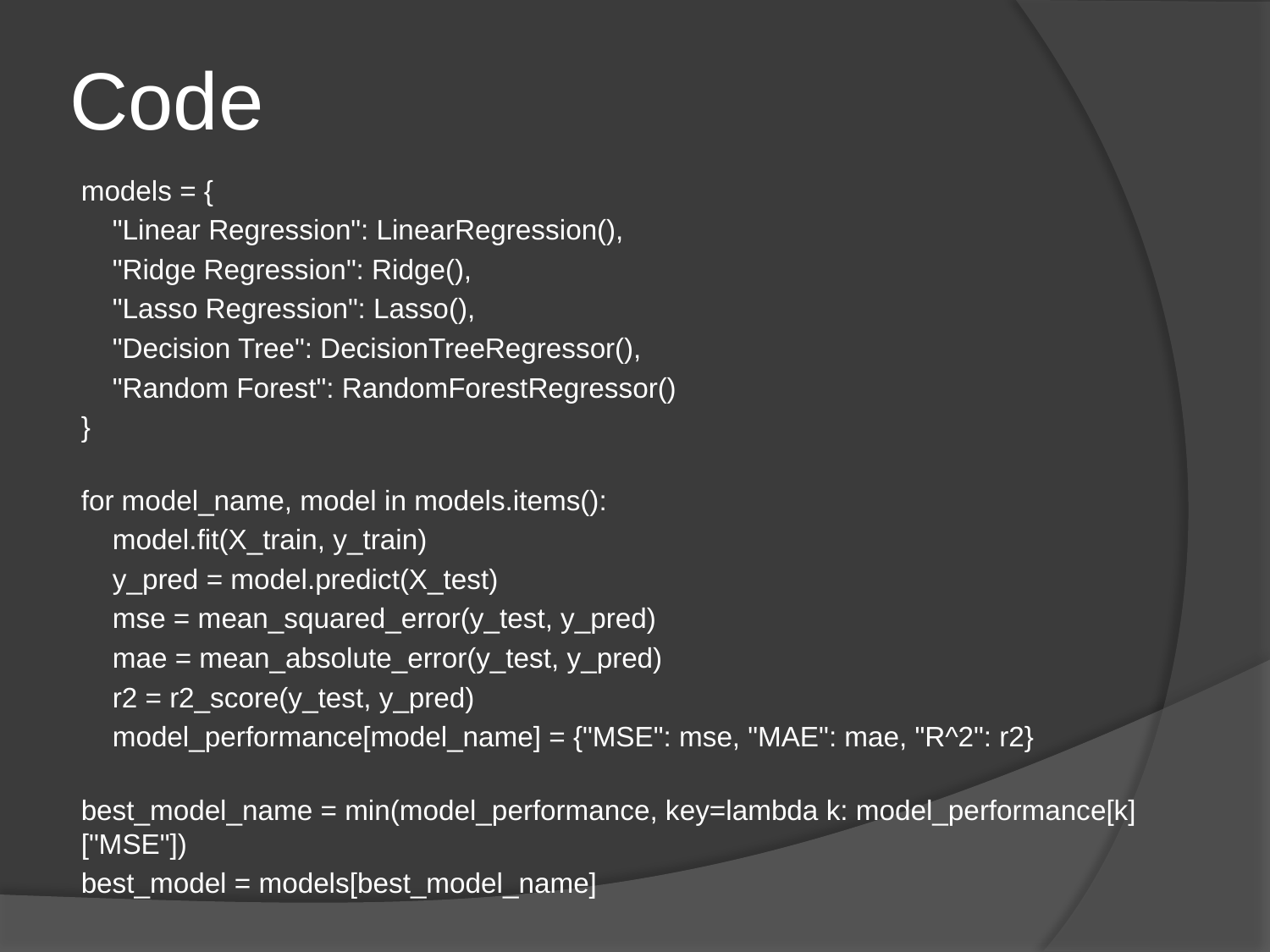

# Code
models = {
    "Linear Regression": LinearRegression(),
    "Ridge Regression": Ridge(),
    "Lasso Regression": Lasso(),
    "Decision Tree": DecisionTreeRegressor(),
    "Random Forest": RandomForestRegressor()
}
for model_name, model in models.items():
    model.fit(X_train, y_train)
    y_pred = model.predict(X_test)
    mse = mean_squared_error(y_test, y_pred)
    mae = mean_absolute_error(y_test, y_pred)
    r2 = r2_score(y_test, y_pred)
    model_performance[model_name] = {"MSE": mse, "MAE": mae, "R^2": r2}
best_model_name = min(model_performance, key=lambda k: model_performance[k]["MSE"])
best_model = models[best_model_name]